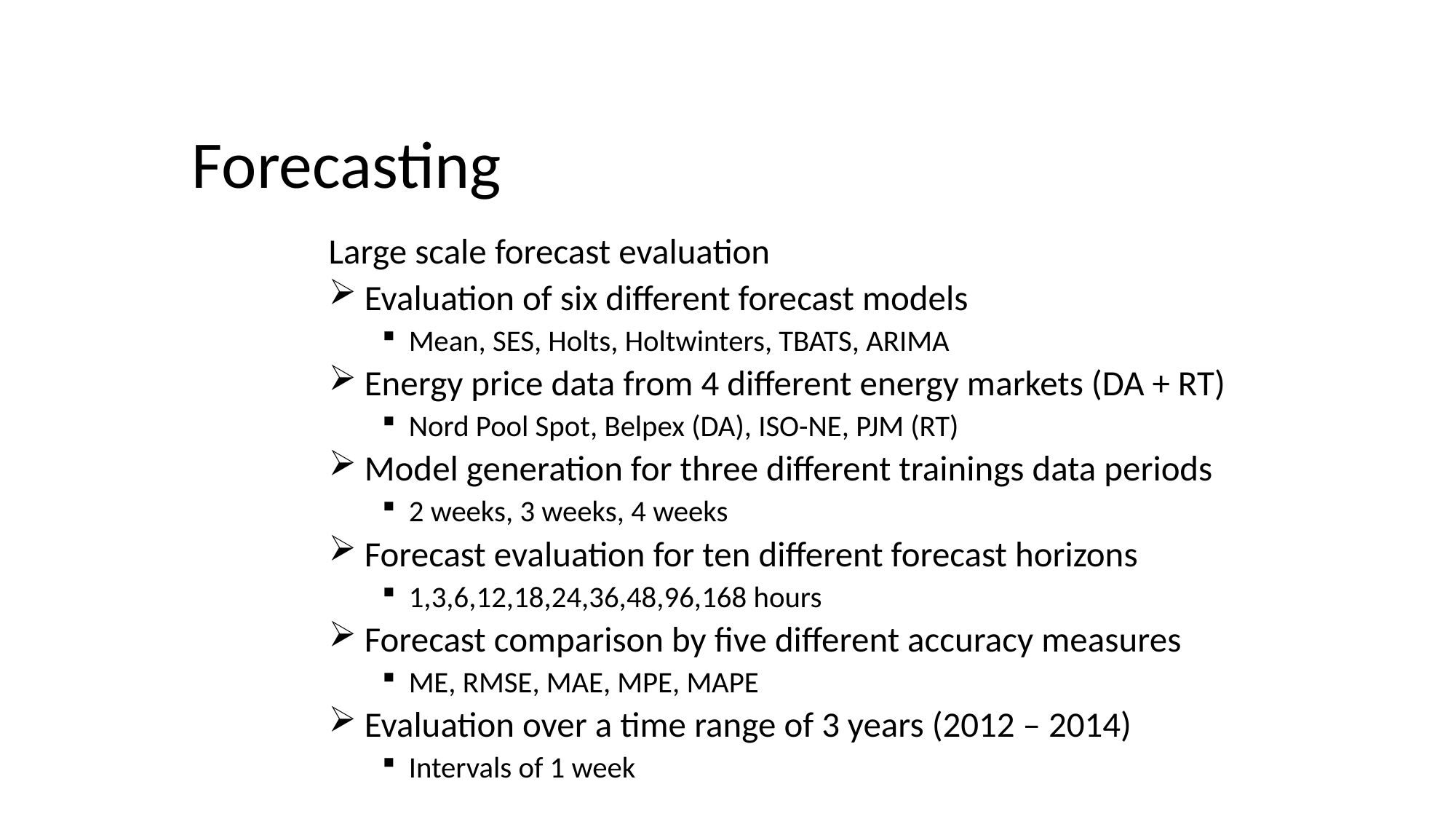

# Forecasting
Large scale forecast evaluation
 Evaluation of six different forecast models
Mean, SES, Holts, Holtwinters, TBATS, ARIMA
 Energy price data from 4 different energy markets (DA + RT)
Nord Pool Spot, Belpex (DA), ISO-NE, PJM (RT)
 Model generation for three different trainings data periods
2 weeks, 3 weeks, 4 weeks
 Forecast evaluation for ten different forecast horizons
1,3,6,12,18,24,36,48,96,168 hours
 Forecast comparison by five different accuracy measures
ME, RMSE, MAE, MPE, MAPE
 Evaluation over a time range of 3 years (2012 – 2014)
Intervals of 1 week